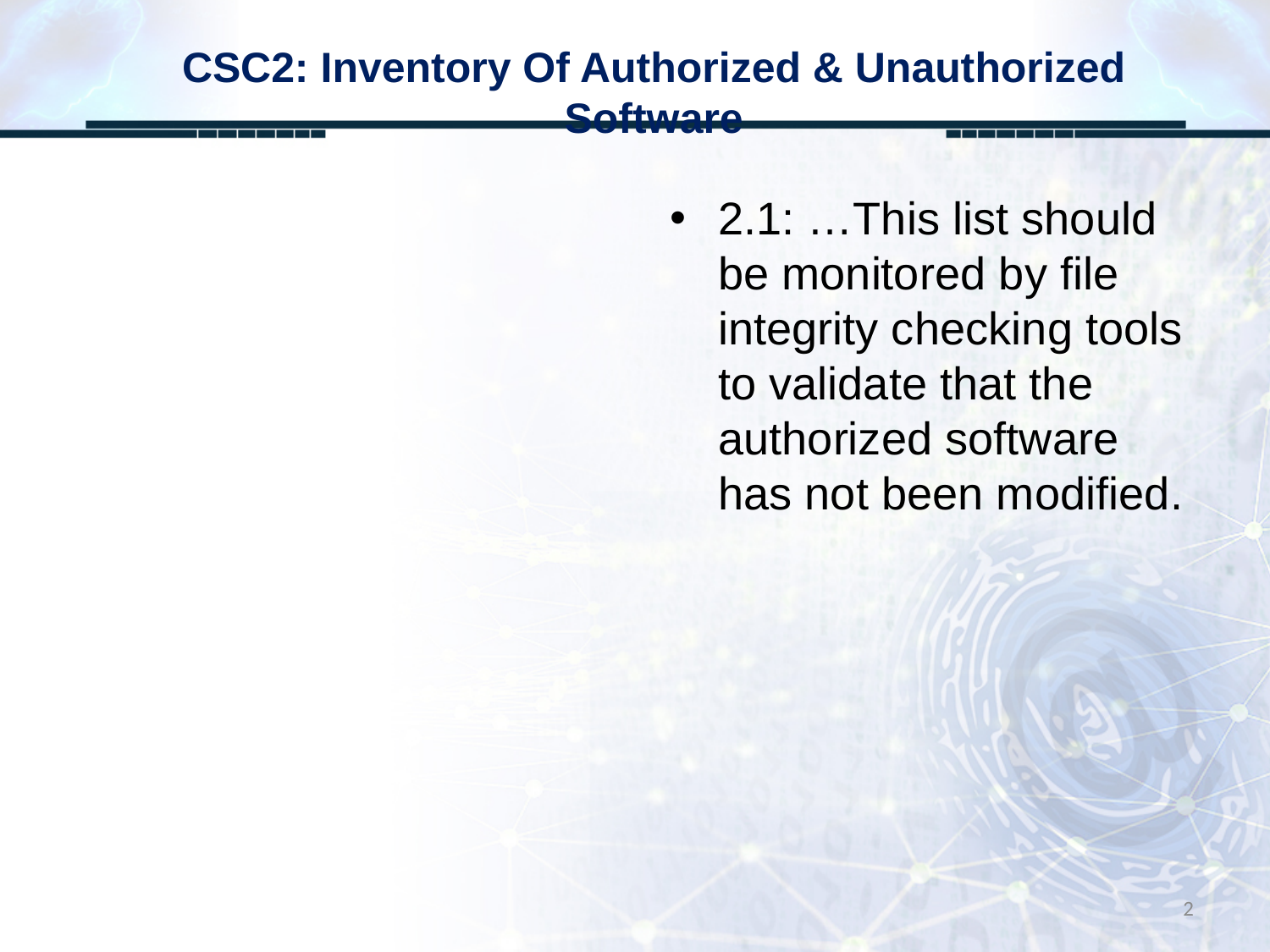

# CSC2: Inventory Of Authorized & Unauthorized Software
2.1: …This list should be monitored by file integrity checking tools to validate that the authorized software has not been modified.

2